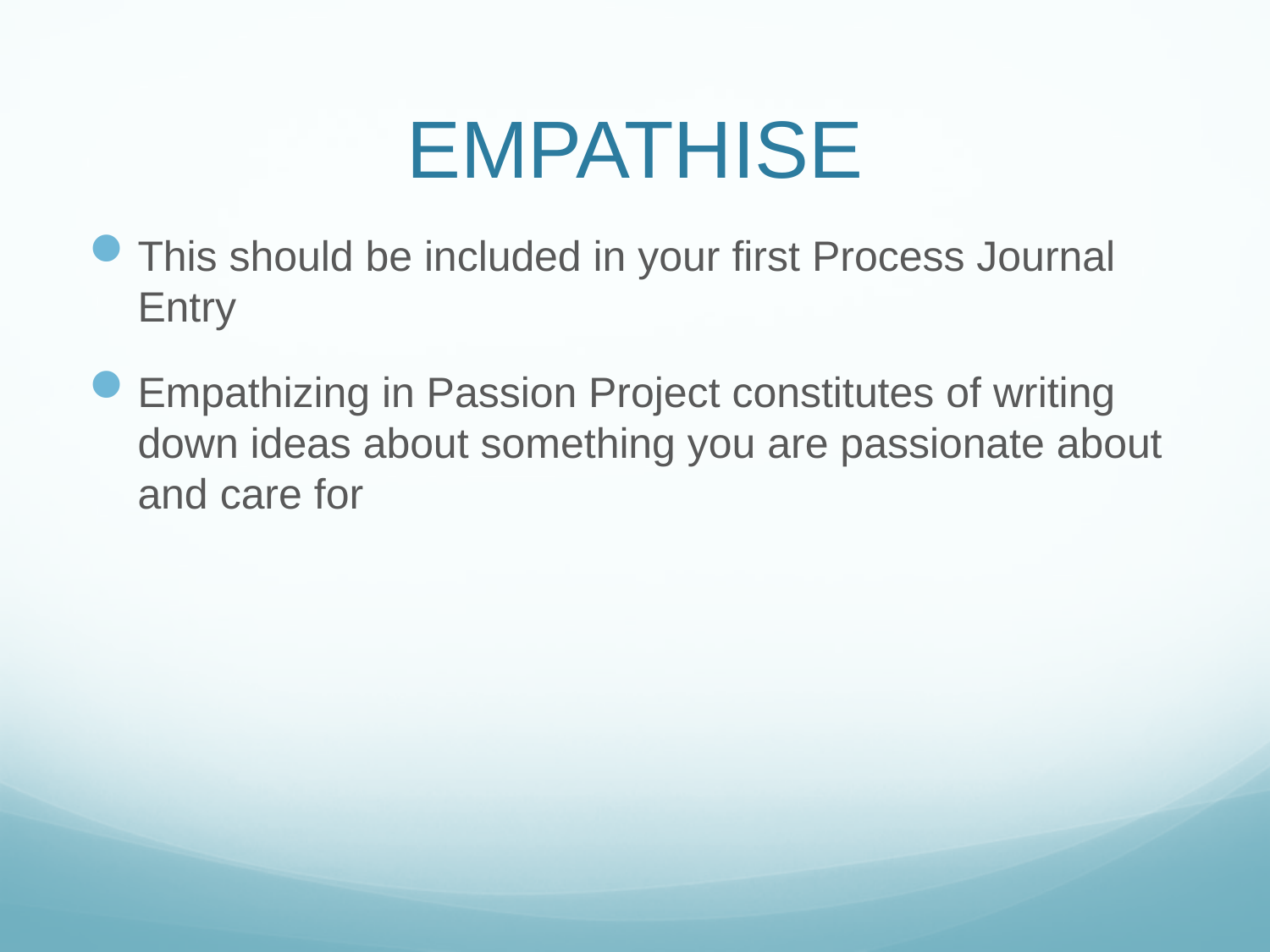

# EMPATHISE
This should be included in your first Process Journal Entry
Empathizing in Passion Project constitutes of writing down ideas about something you are passionate about and care for